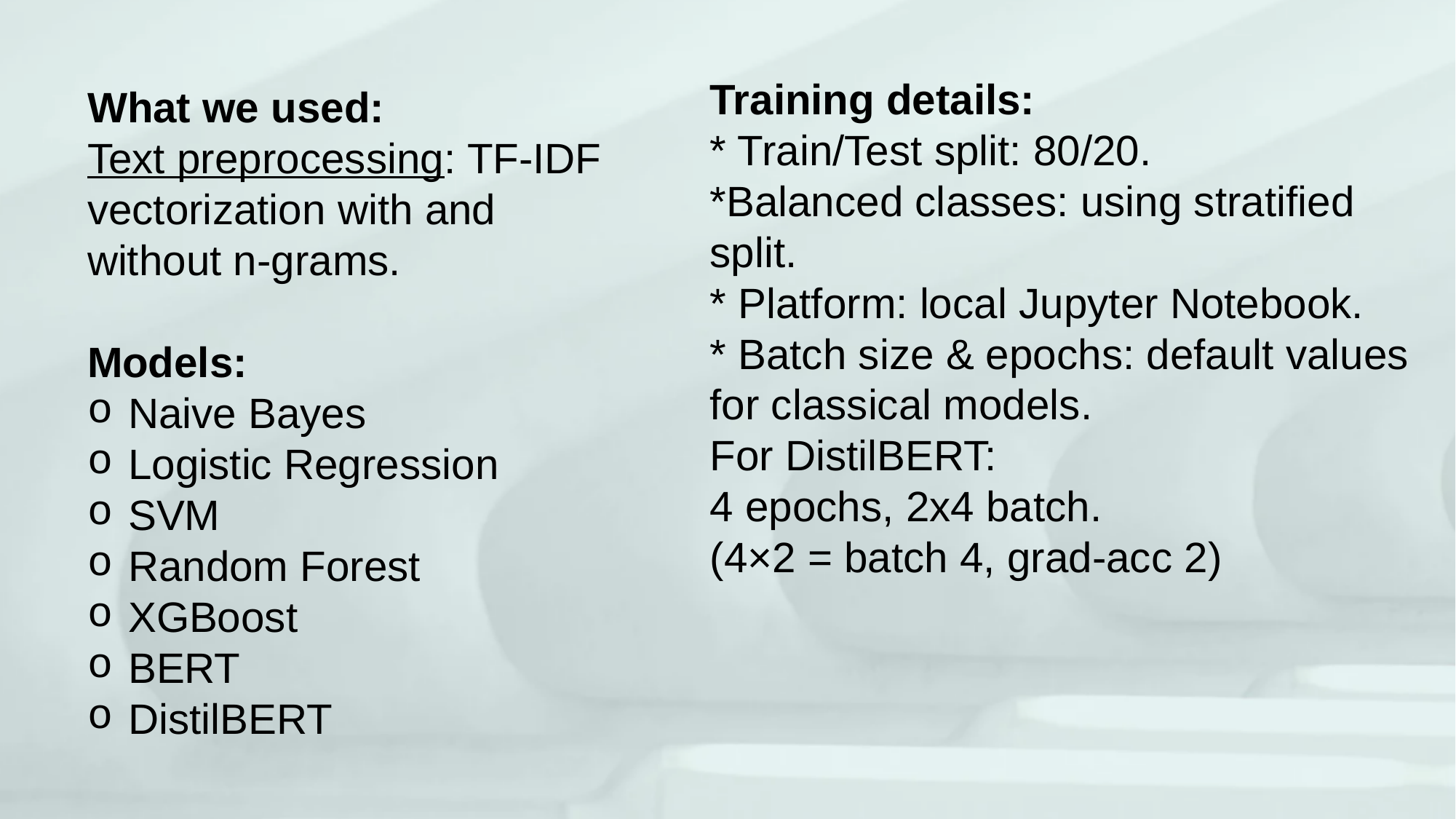

What we used:
Text preprocessing: TF-IDF vectorization with and without n-grams.

Models:
Naive Bayes
Logistic Regression
SVM
Random Forest
XGBoost
BERT
DistilBERT
Training details:
* Train/Test split: 80/20.
*Balanced classes: using stratified split.
* Platform: local Jupyter Notebook.
* Batch size & epochs: default values for classical models.
For DistilBERT:
4 epochs, 2x4 batch.
(4×2 = batch 4, grad-acc 2)